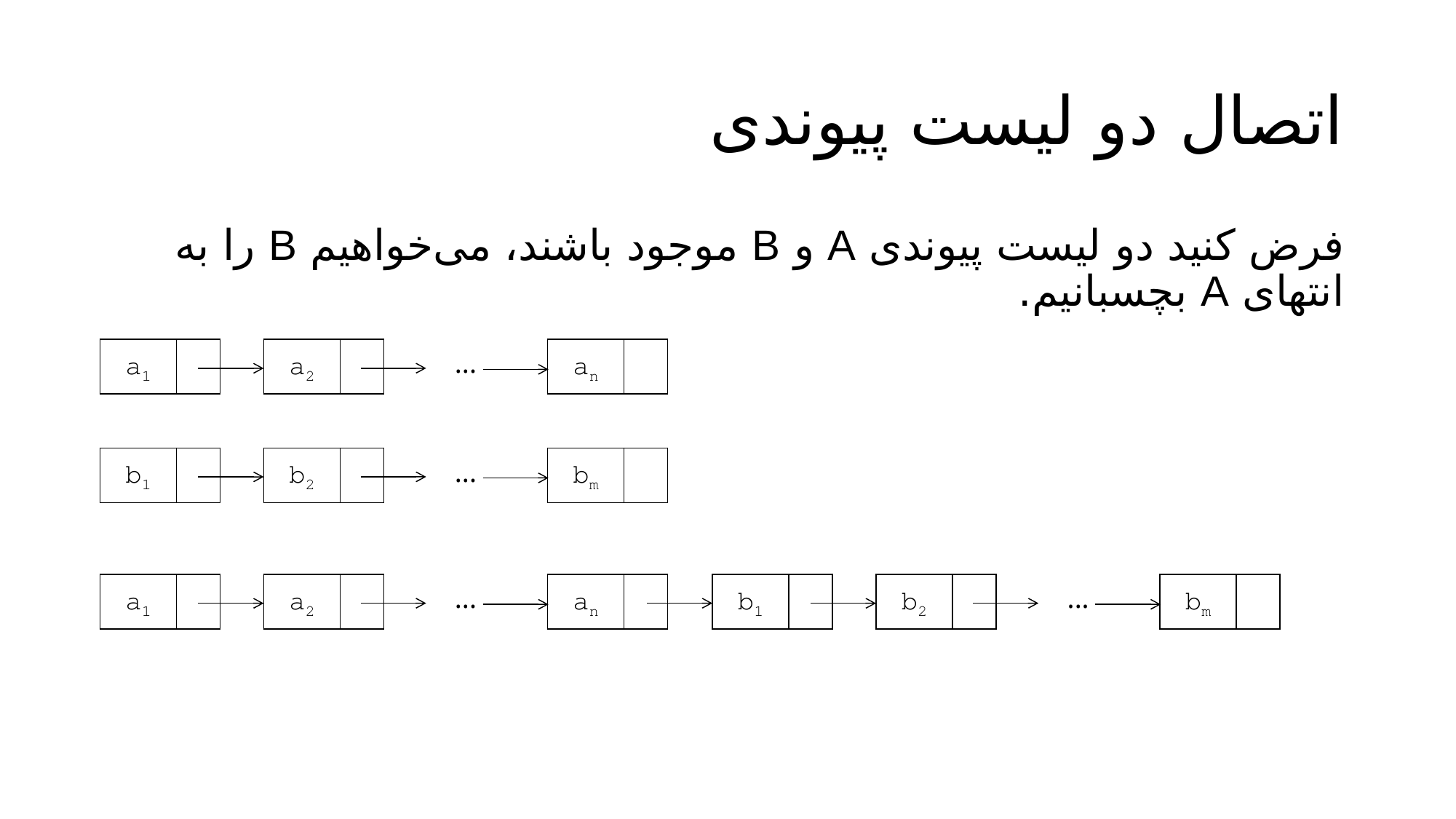

# اتصال دو لیست پیوندی
فرض کنید دو لیست پیوندی A و B موجود باشند، می‌خواهیم B را به انتهای A بچسبانیم.
| a1 |  |  | a2 |  |  | ... |  | an |  |
| --- | --- | --- | --- | --- | --- | --- | --- | --- | --- |
| b1 |  |  | b2 |  |  | ... |  | bm |  |
| --- | --- | --- | --- | --- | --- | --- | --- | --- | --- |
| a1 |  |  | a2 |  |  | ... |  | an |  |
| --- | --- | --- | --- | --- | --- | --- | --- | --- | --- |
| b1 |  |  | b2 |  |  | ... |  | bm |  |
| --- | --- | --- | --- | --- | --- | --- | --- | --- | --- |